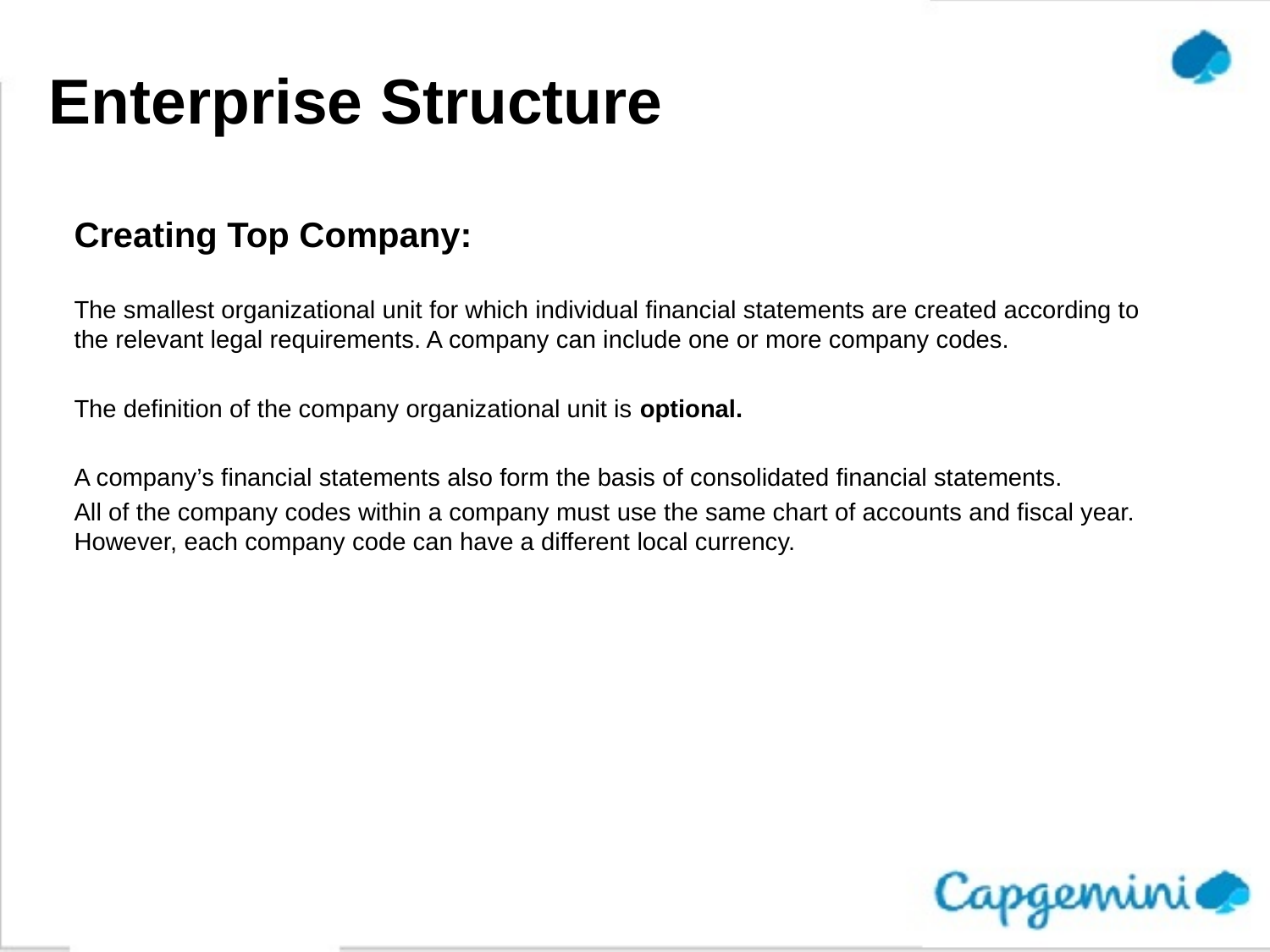

# Enterprise Structure
Creating Top Company:

The smallest organizational unit for which individual financial statements are created according to the relevant legal requirements. A company can include one or more company codes.

The definition of the company organizational unit is optional.

A company’s financial statements also form the basis of consolidated financial statements.
All of the company codes within a company must use the same chart of accounts and fiscal year. However, each company code can have a different local currency.